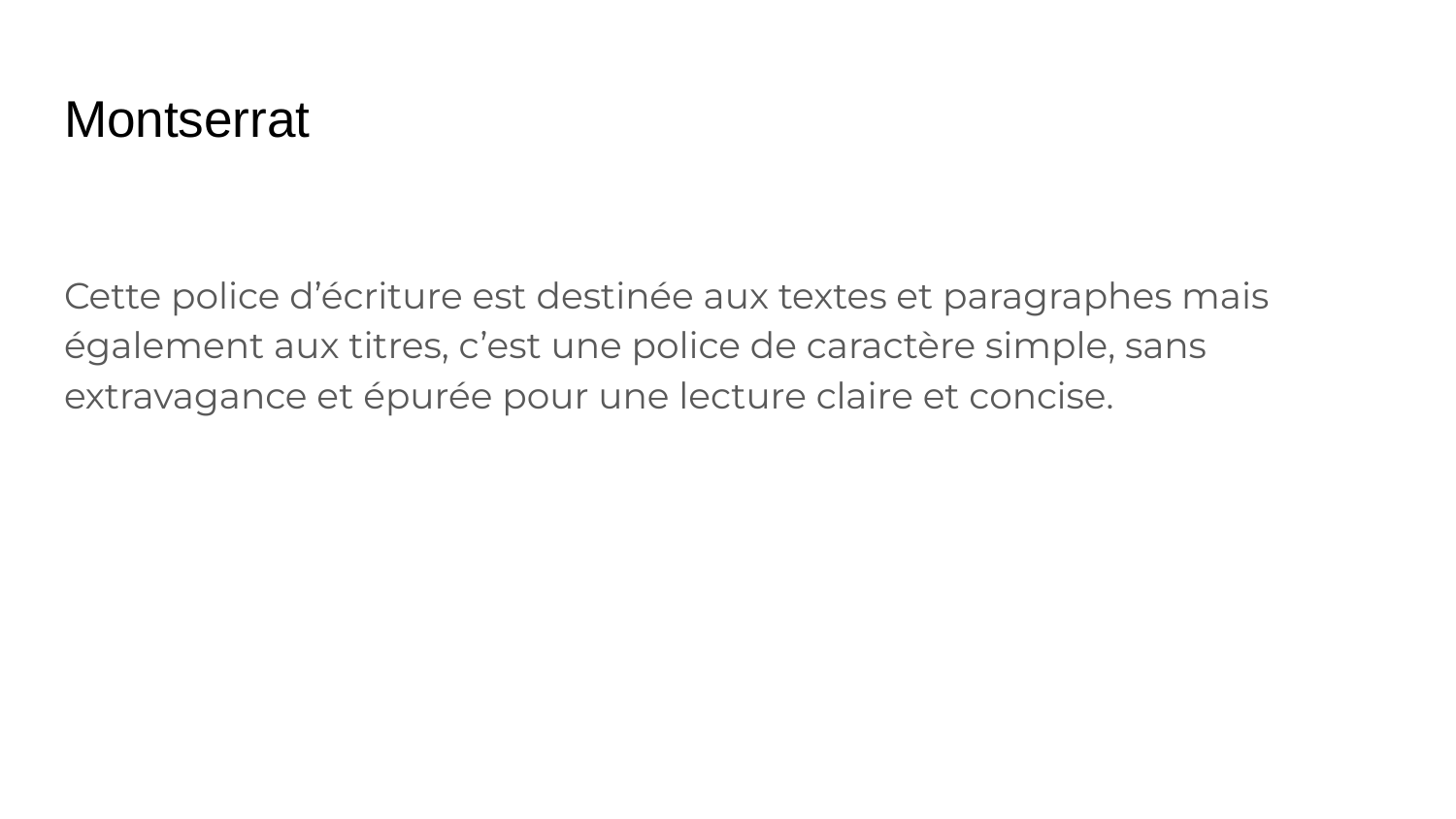

# Montserrat

Cette police d’écriture est destinée aux textes et paragraphes mais également aux titres, c’est une police de caractère simple, sans extravagance et épurée pour une lecture claire et concise.